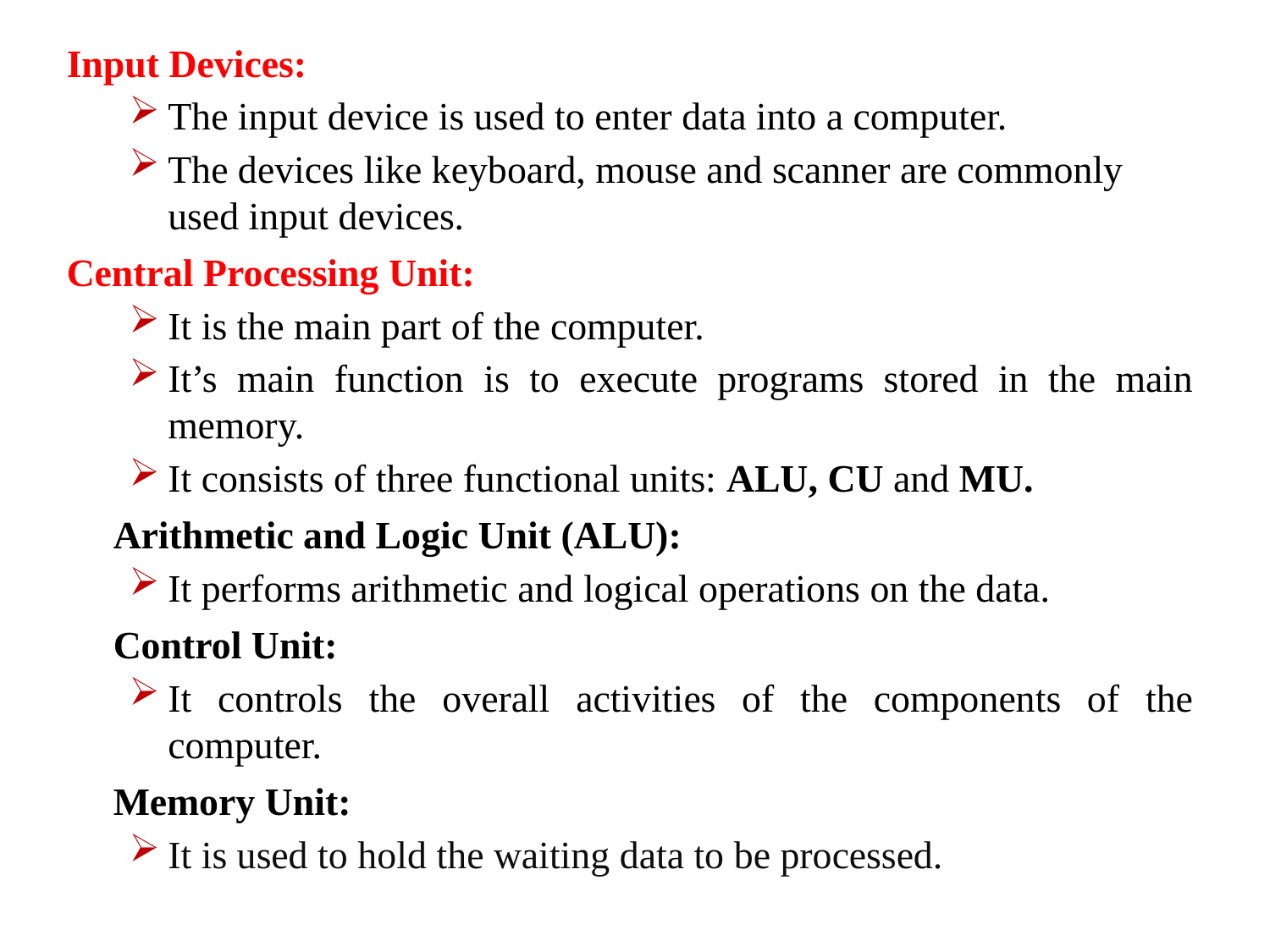

Input Devices:
The input device is used to enter data into a computer.
The devices like keyboard, mouse and scanner are commonly used input devices.
Central Processing Unit:
It is the main part of the computer.
It’s main function is to execute programs stored in the main memory.
It consists of three functional units: ALU, CU and MU.
	Arithmetic and Logic Unit (ALU):
It performs arithmetic and logical operations on the data.
	Control Unit:
It controls the overall activities of the components of the computer.
	Memory Unit:
It is used to hold the waiting data to be processed.